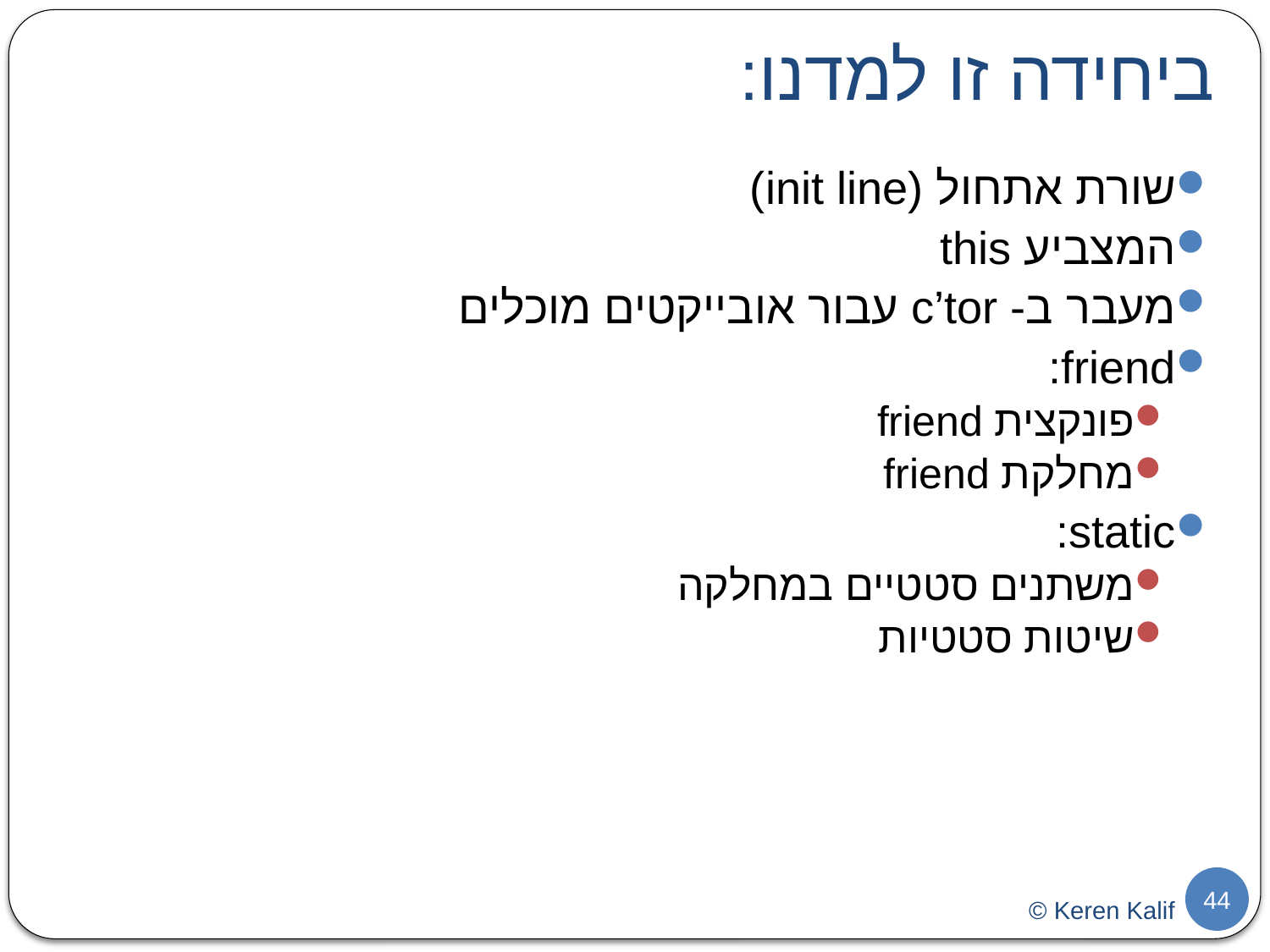

# ביחידה זו למדנו:
שורת אתחול (init line)
המצביע this
מעבר ב- c’tor עבור אובייקטים מוכלים
friend:
פונקצית friend
מחלקת friend
static:
משתנים סטטיים במחלקה
שיטות סטטיות

44
© Keren Kalif